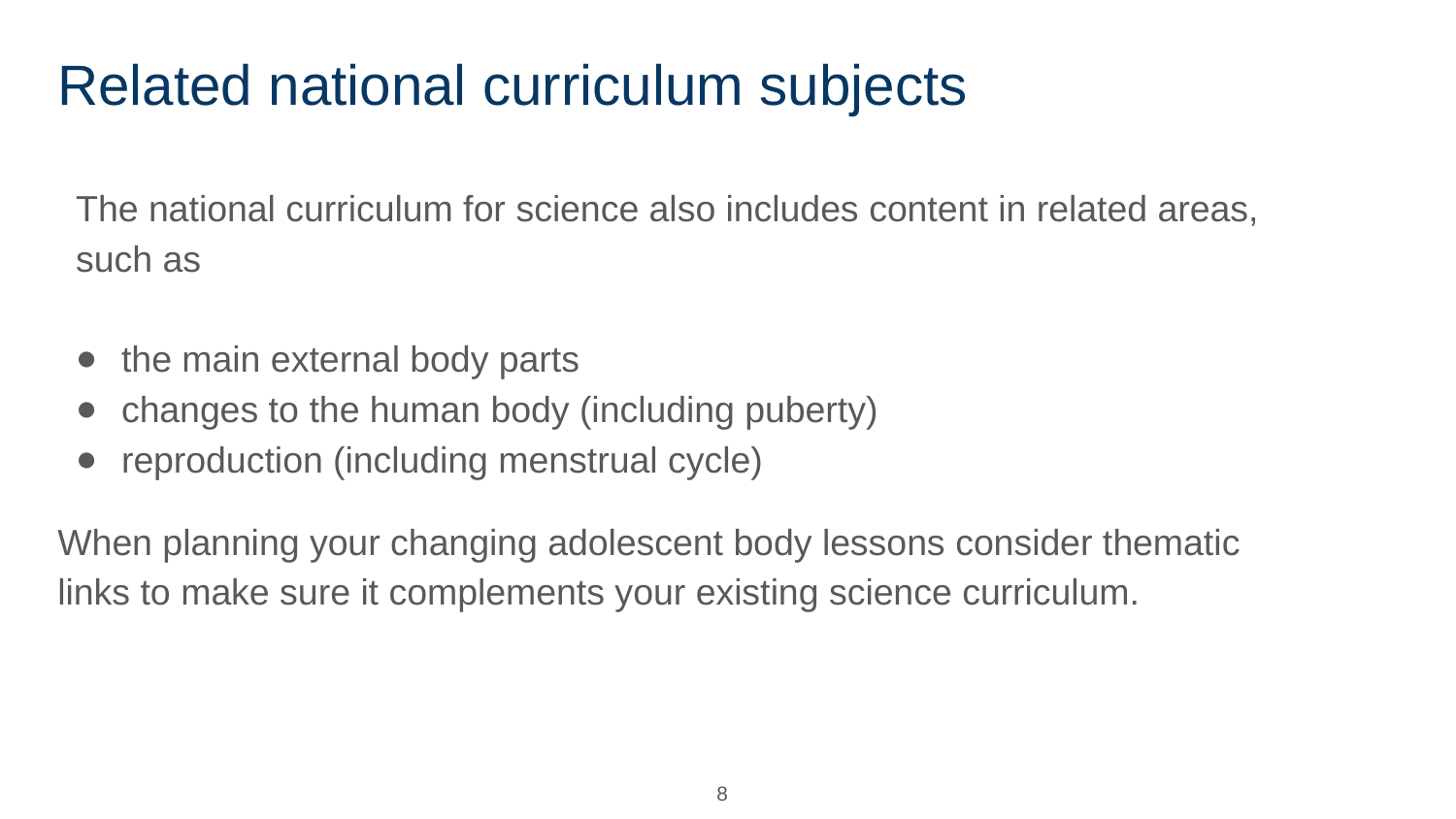

# Related national curriculum subjects
The national curriculum for science also includes content in related areas, such as

the main external body parts
changes to the human body (including puberty)
reproduction (including menstrual cycle)
When planning your changing adolescent body lessons consider thematic links to make sure it complements your existing science curriculum.
8